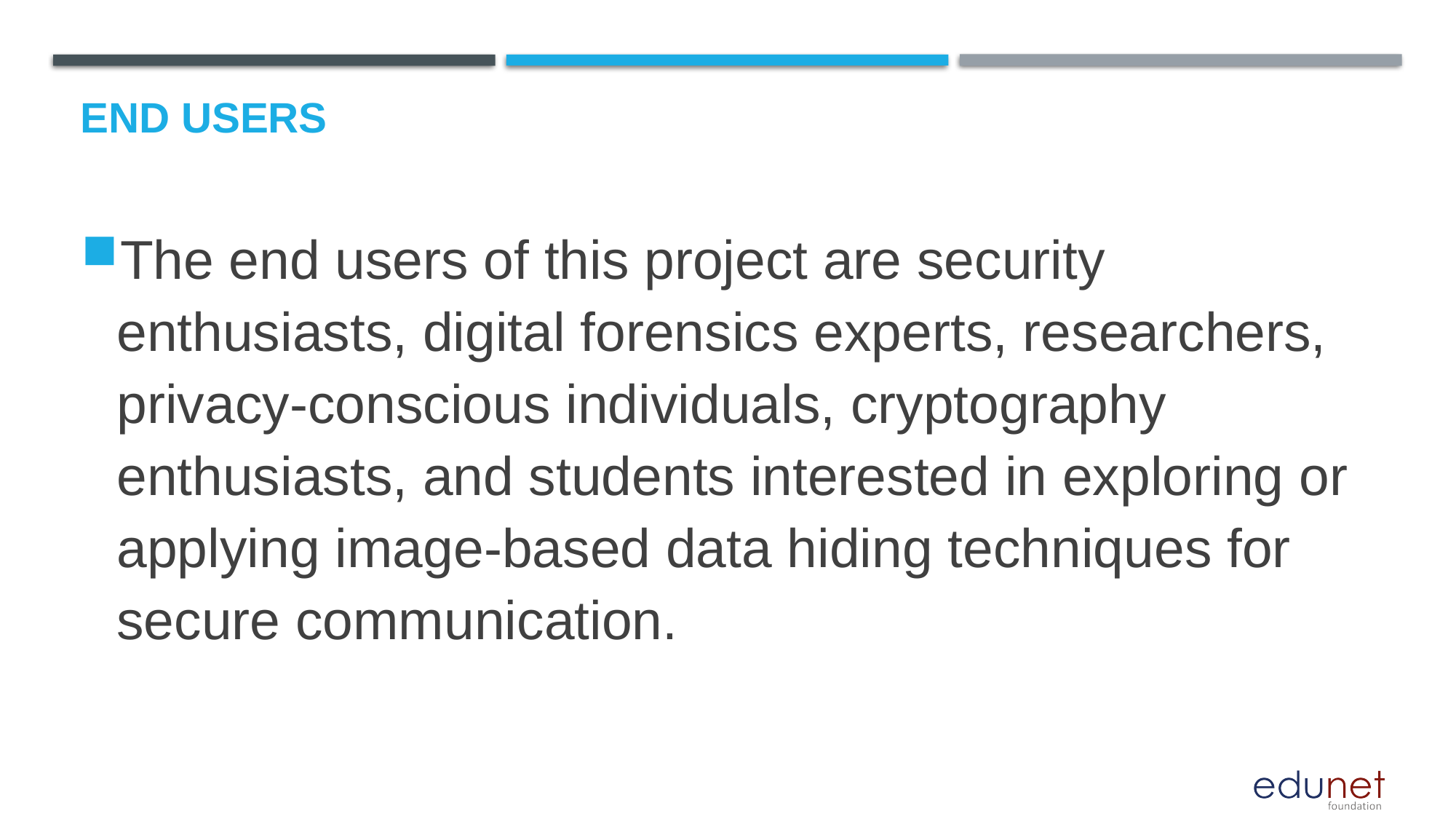

# End users
The end users of this project are security enthusiasts, digital forensics experts, researchers, privacy-conscious individuals, cryptography enthusiasts, and students interested in exploring or applying image-based data hiding techniques for secure communication.